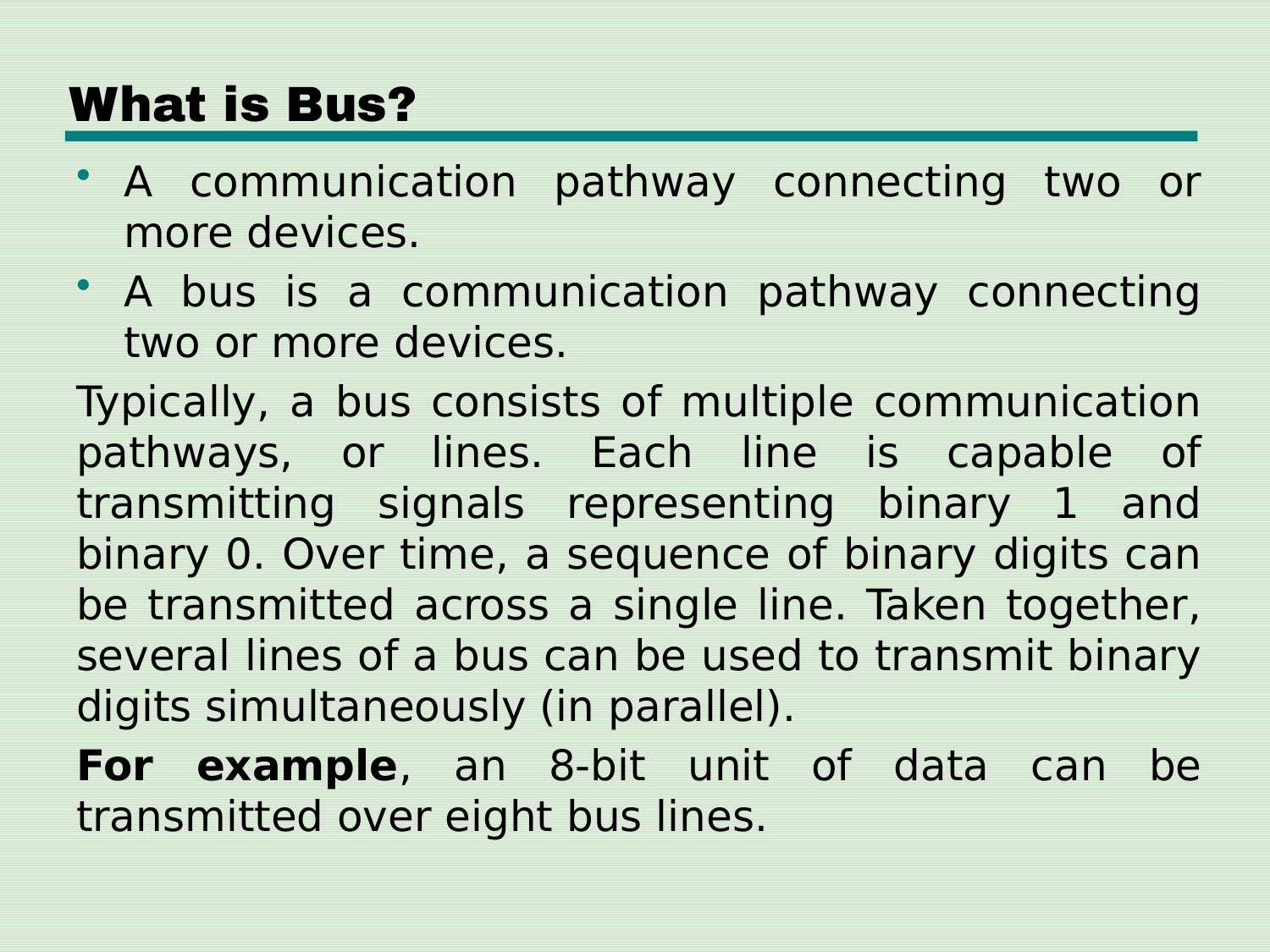

# What is Bus?
A communication pathway connecting two or more devices.
A bus is a communication pathway connecting two or more devices.
Typically, a bus consists of multiple communication pathways, or lines. Each line is capable of transmitting signals representing binary 1 and binary 0. Over time, a sequence of binary digits can be transmitted across a single line. Taken together, several lines of a bus can be used to transmit binary digits simultaneously (in parallel).
For example, an 8-bit unit of data can be transmitted over eight bus lines.